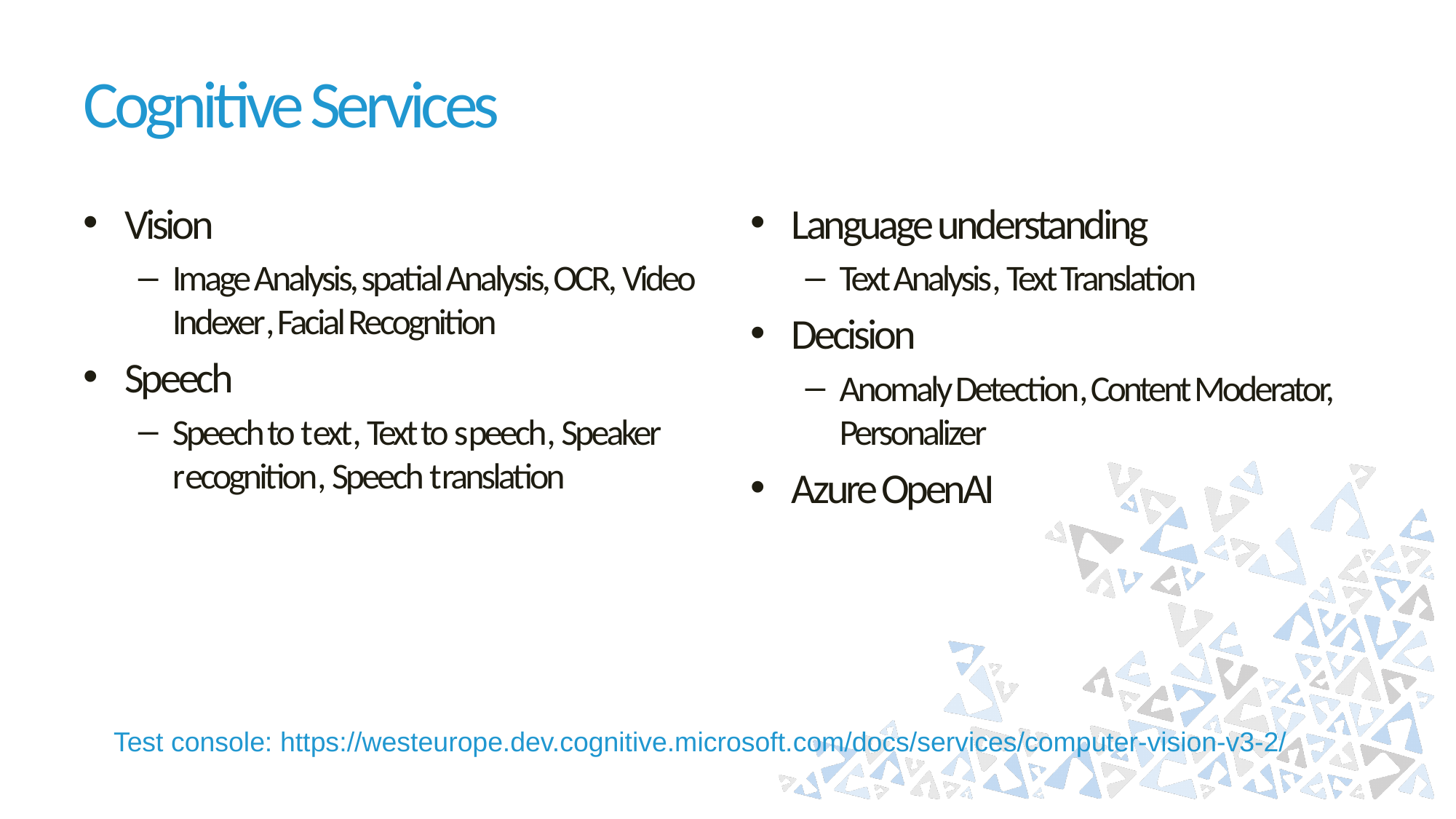

# Cognitive Services
Vision
Image Analysis, spatial Analysis, OCR, Video Indexer, Facial Recognition
Speech
Speech to text, Text to speech, Speaker recognition, Speech translation

Language understanding
Text Analysis, Text Translation
Decision
Anomaly Detection, Content Moderator, Personalizer
Azure OpenAI

Test console: https://westeurope.dev.cognitive.microsoft.com/docs/services/computer-vision-v3-2/